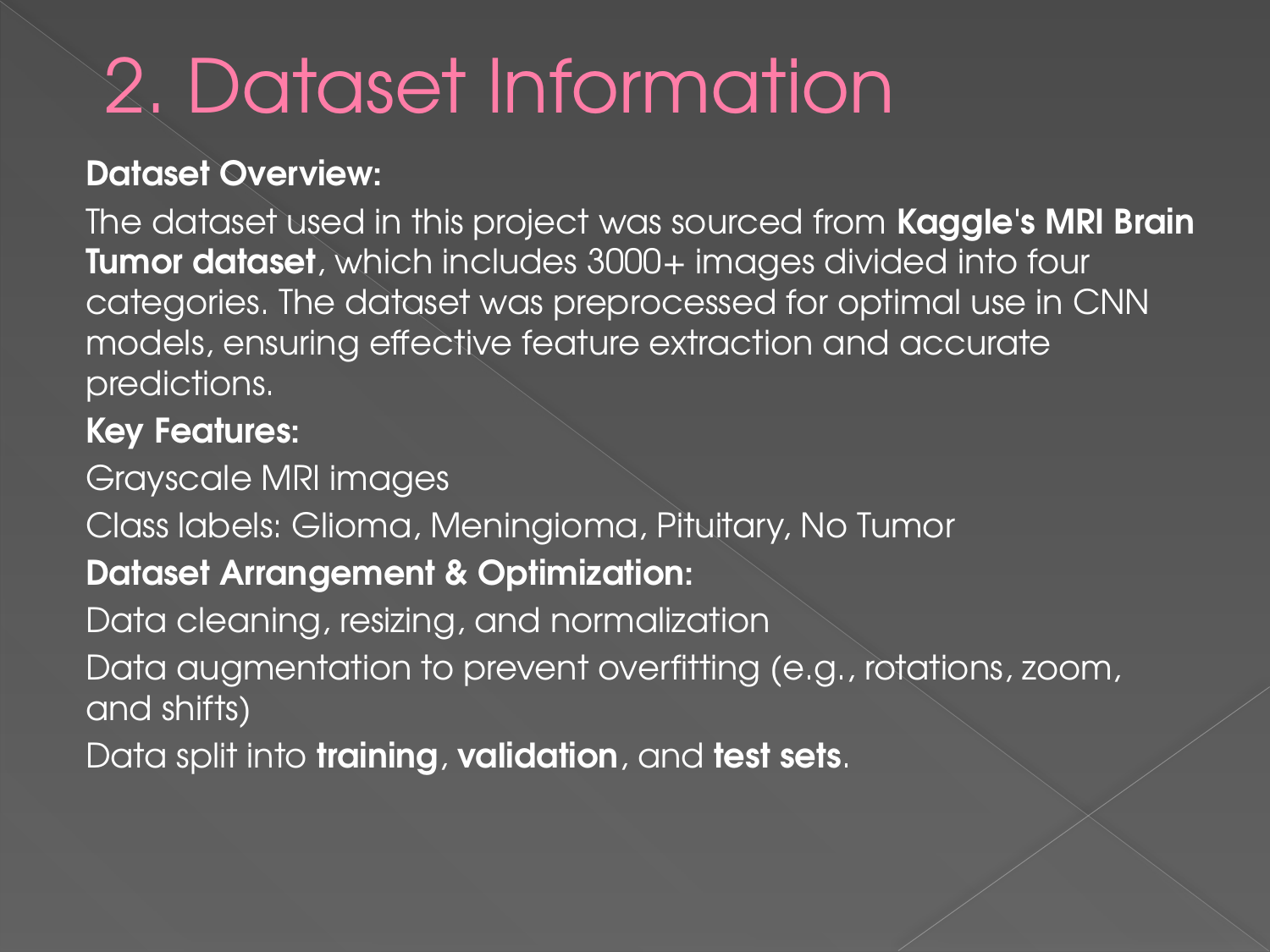

# 2. Dataset Information
Dataset Overview:
The dataset used in this project was sourced from Kaggle's MRI Brain Tumor dataset, which includes 3000+ images divided into four categories. The dataset was preprocessed for optimal use in CNN models, ensuring effective feature extraction and accurate predictions.
Key Features:
Grayscale MRI images
Class labels: Glioma, Meningioma, Pituitary, No Tumor
Dataset Arrangement & Optimization:
Data cleaning, resizing, and normalization
Data augmentation to prevent overfitting (e.g., rotations, zoom, and shifts)
Data split into training, validation, and test sets.